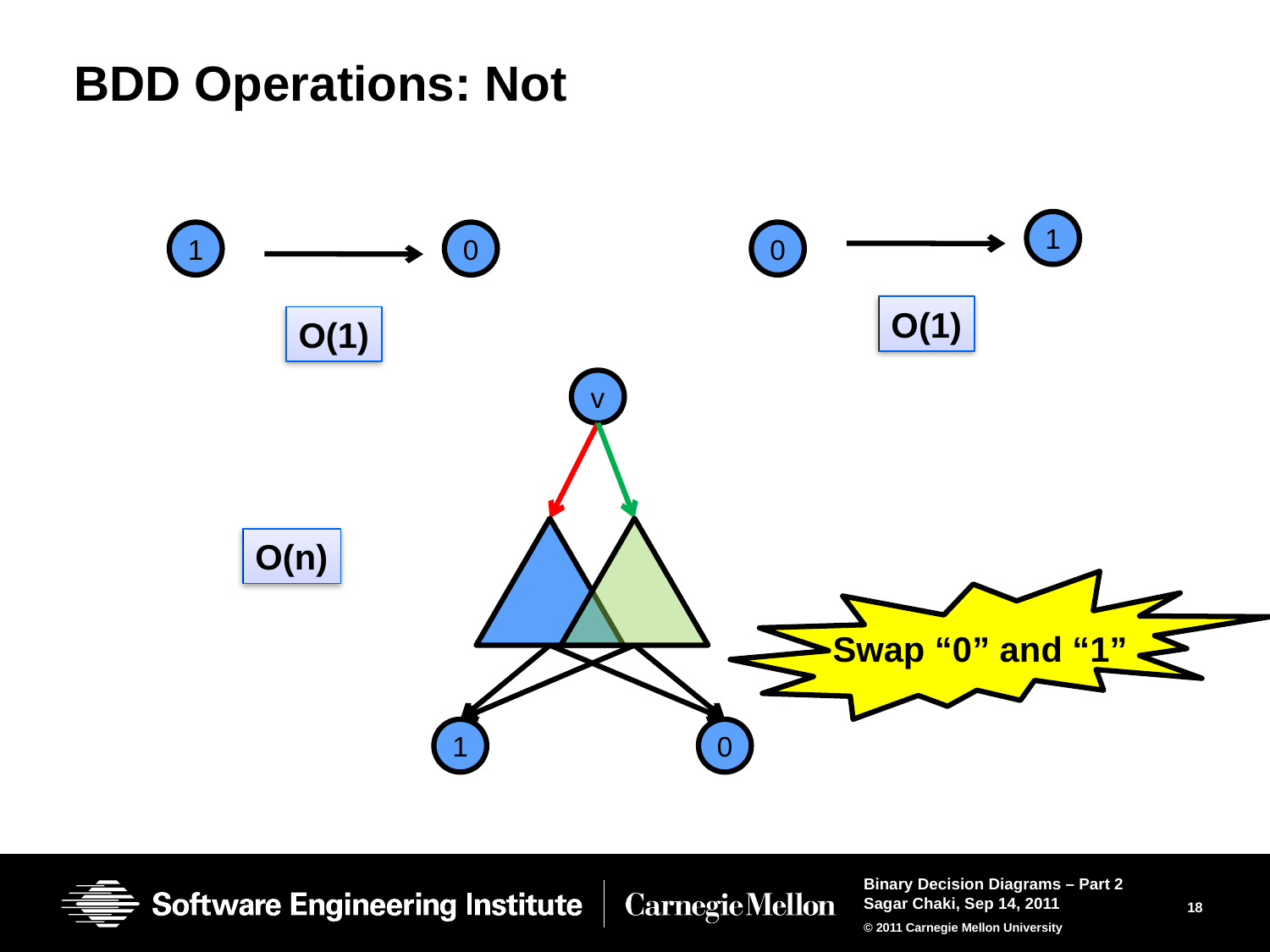

# BDD Operations: Not
1
1
0
0
O(1)
O(1)
v

O(n)
Swap “0” and “1”
1
0